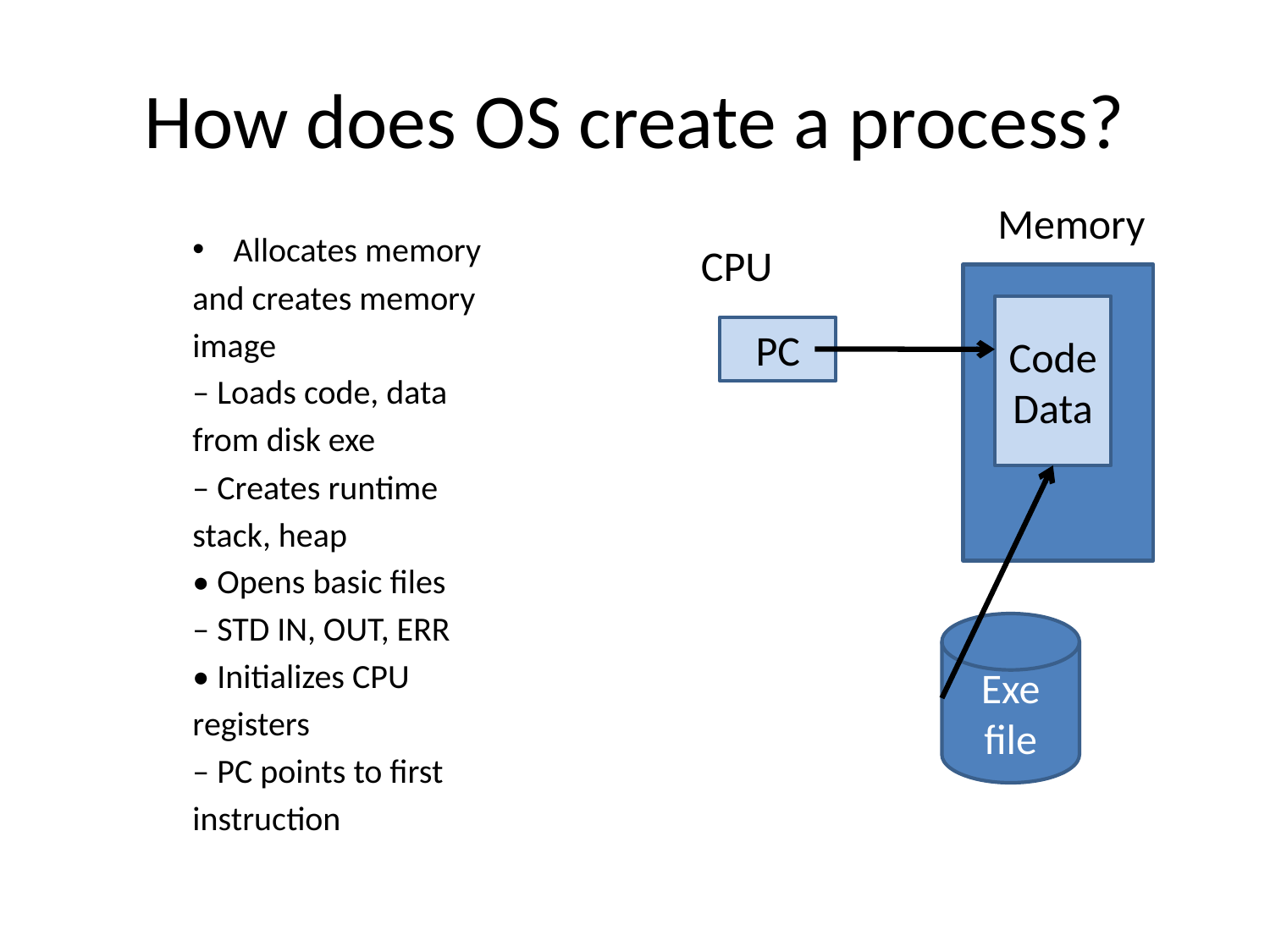

# How does OS create a process?
Memory
Allocates memory
and creates memory
image
– Loads code, data
from disk exe
– Creates runtime
stack, heap
• Opens basic files
– STD IN, OUT, ERR
• Initializes CPU
registers
– PC points to first
instruction
CPU

Code
Data
PC
Exe
file